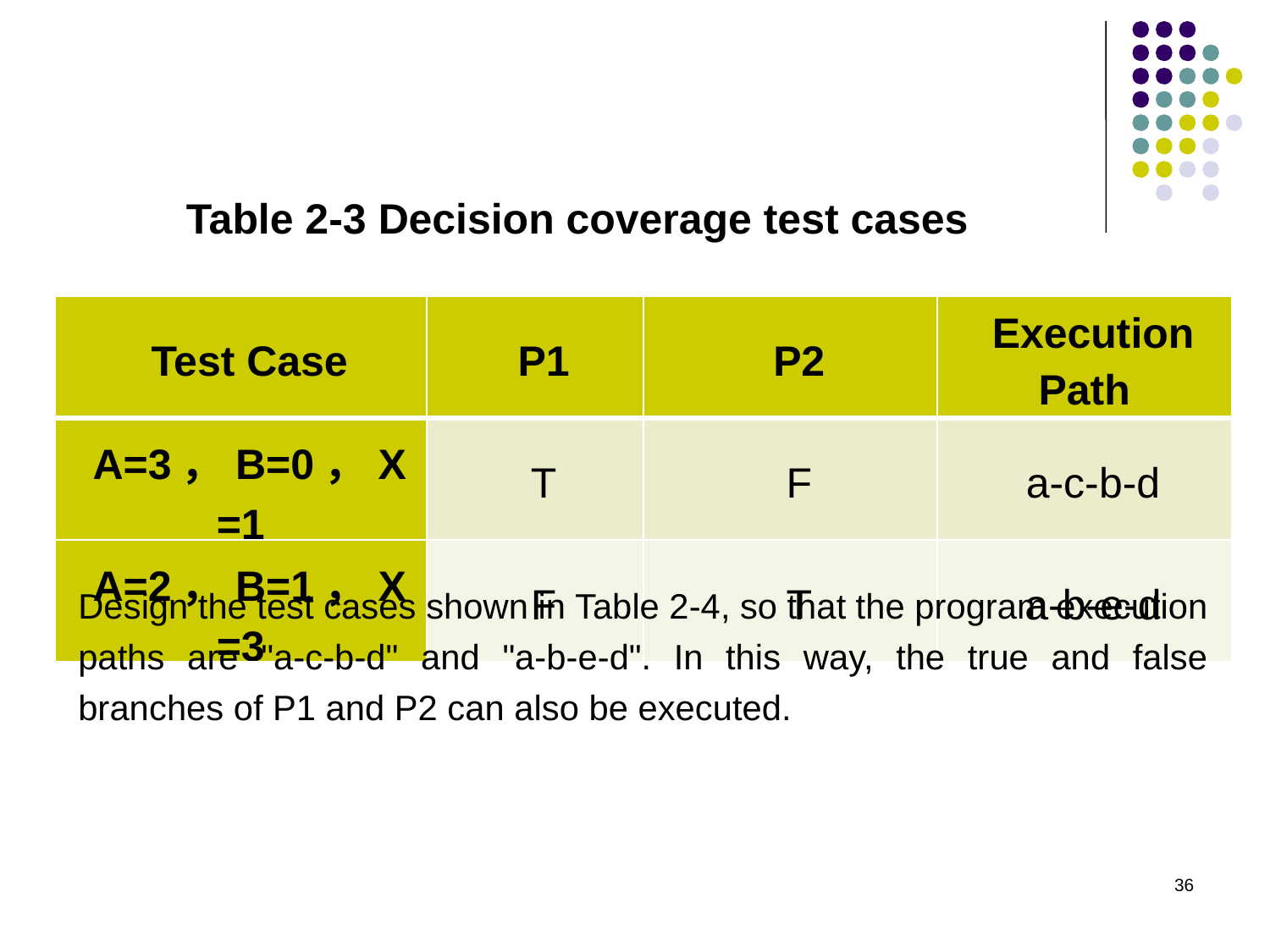

Table 2-3 Decision coverage test cases
| Test Case | P1 | P2 | Execution Path |
| --- | --- | --- | --- |
| A=3，B=0，X=1 | T | F | a-c-b-d |
| A=2，B=1，X=3 | F | T | a-b-e-d |
Design the test cases shown in Table 2-4, so that the program execution paths are "a-c-b-d" and "a-b-e-d". In this way, the true and false branches of P1 and P2 can also be executed.
36